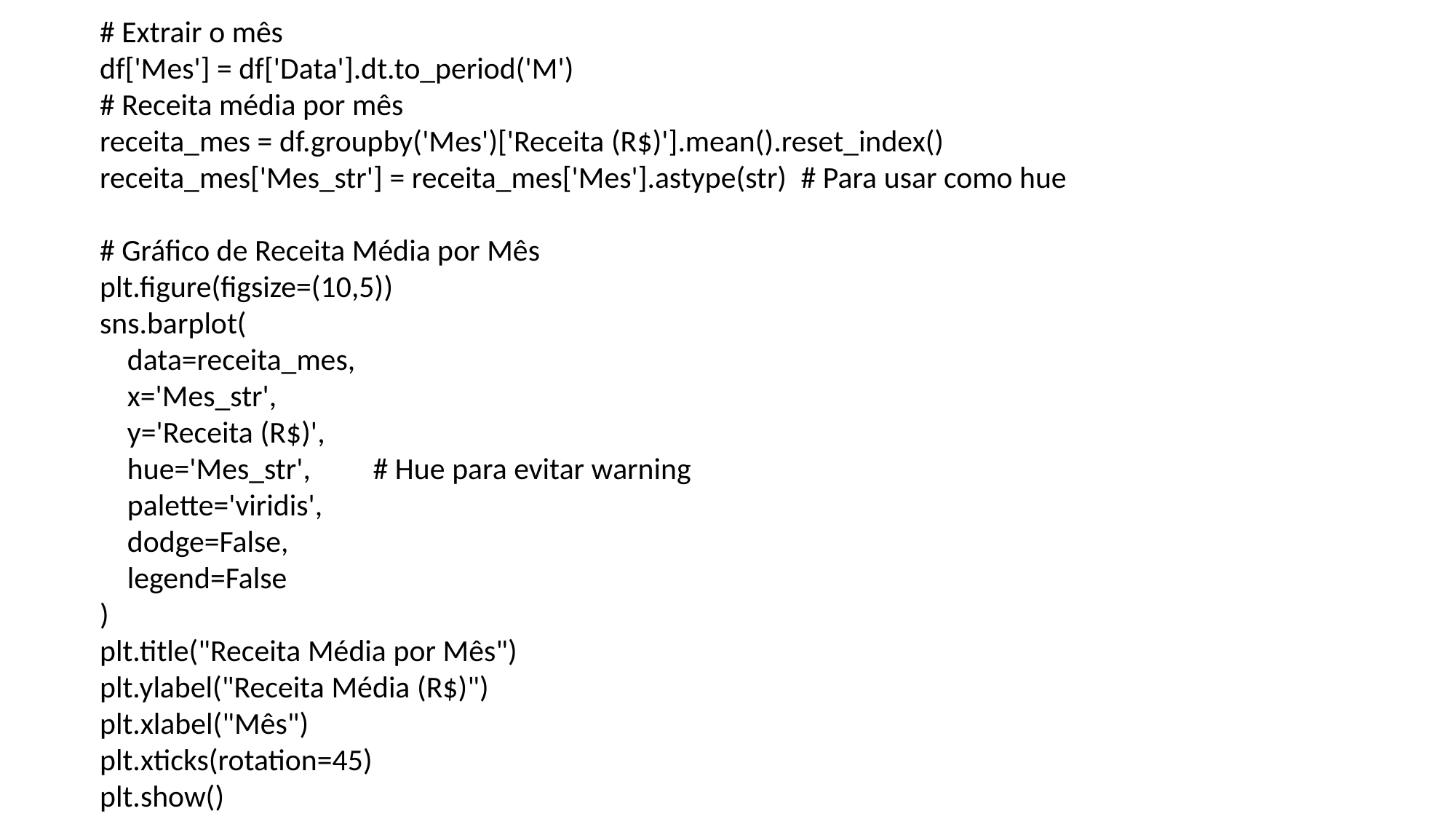

# Extrair o mês
df['Mes'] = df['Data'].dt.to_period('M')
# Receita média por mês
receita_mes = df.groupby('Mes')['Receita (R$)'].mean().reset_index()
receita_mes['Mes_str'] = receita_mes['Mes'].astype(str)  # Para usar como hue

# Gráfico de Receita Média por Mês
plt.figure(figsize=(10,5))
sns.barplot(
    data=receita_mes,
    x='Mes_str',
    y='Receita (R$)',
    hue='Mes_str',         # Hue para evitar warning
    palette='viridis',
    dodge=False,
    legend=False
)
plt.title("Receita Média por Mês")
plt.ylabel("Receita Média (R$)")
plt.xlabel("Mês")
plt.xticks(rotation=45)
plt.show()